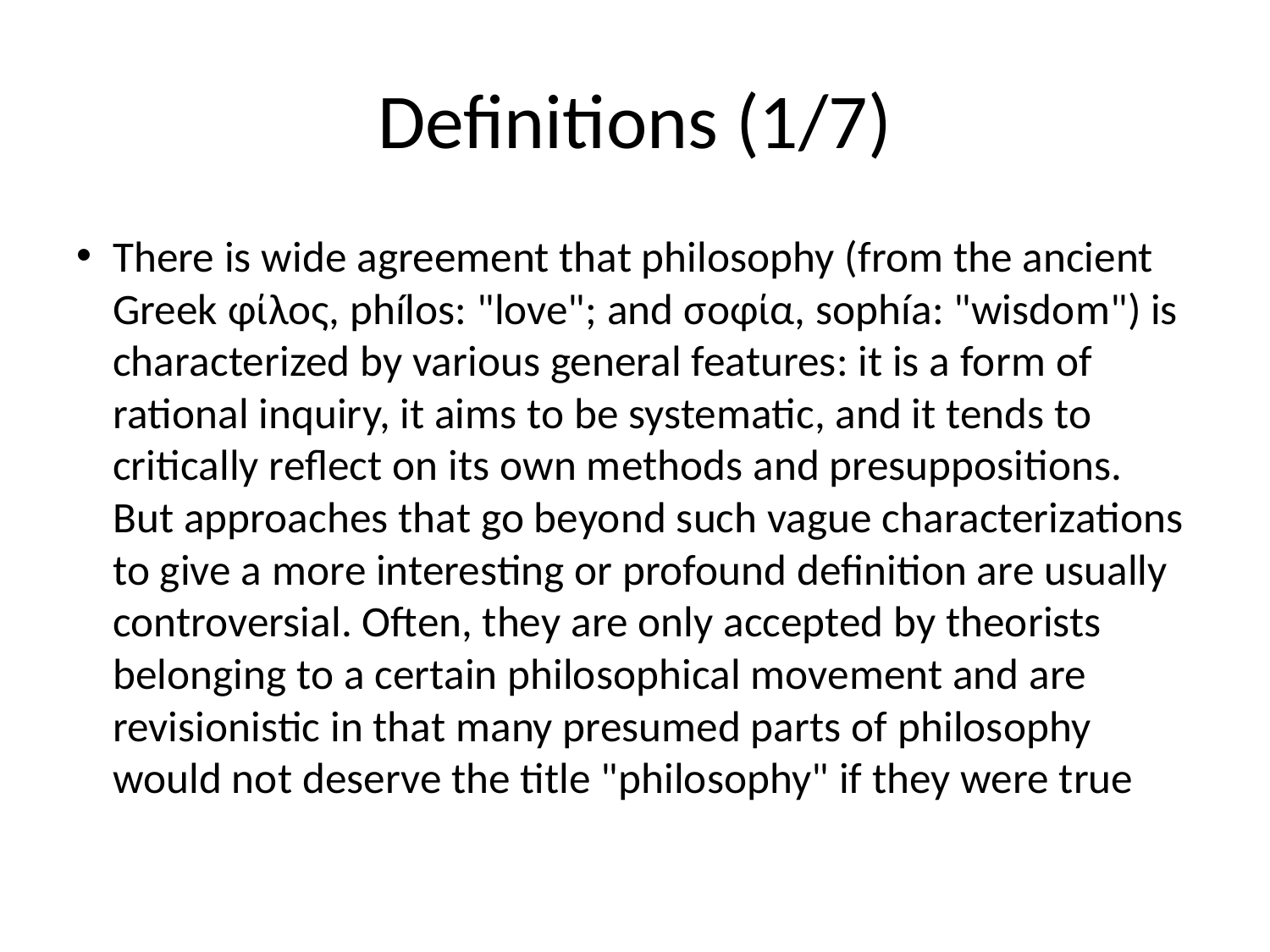

# Definitions (1/7)
There is wide agreement that philosophy (from the ancient Greek φίλος, phílos: "love"; and σοφία, sophía: "wisdom") is characterized by various general features: it is a form of rational inquiry, it aims to be systematic, and it tends to critically reflect on its own methods and presuppositions. But approaches that go beyond such vague characterizations to give a more interesting or profound definition are usually controversial. Often, they are only accepted by theorists belonging to a certain philosophical movement and are revisionistic in that many presumed parts of philosophy would not deserve the title "philosophy" if they were true